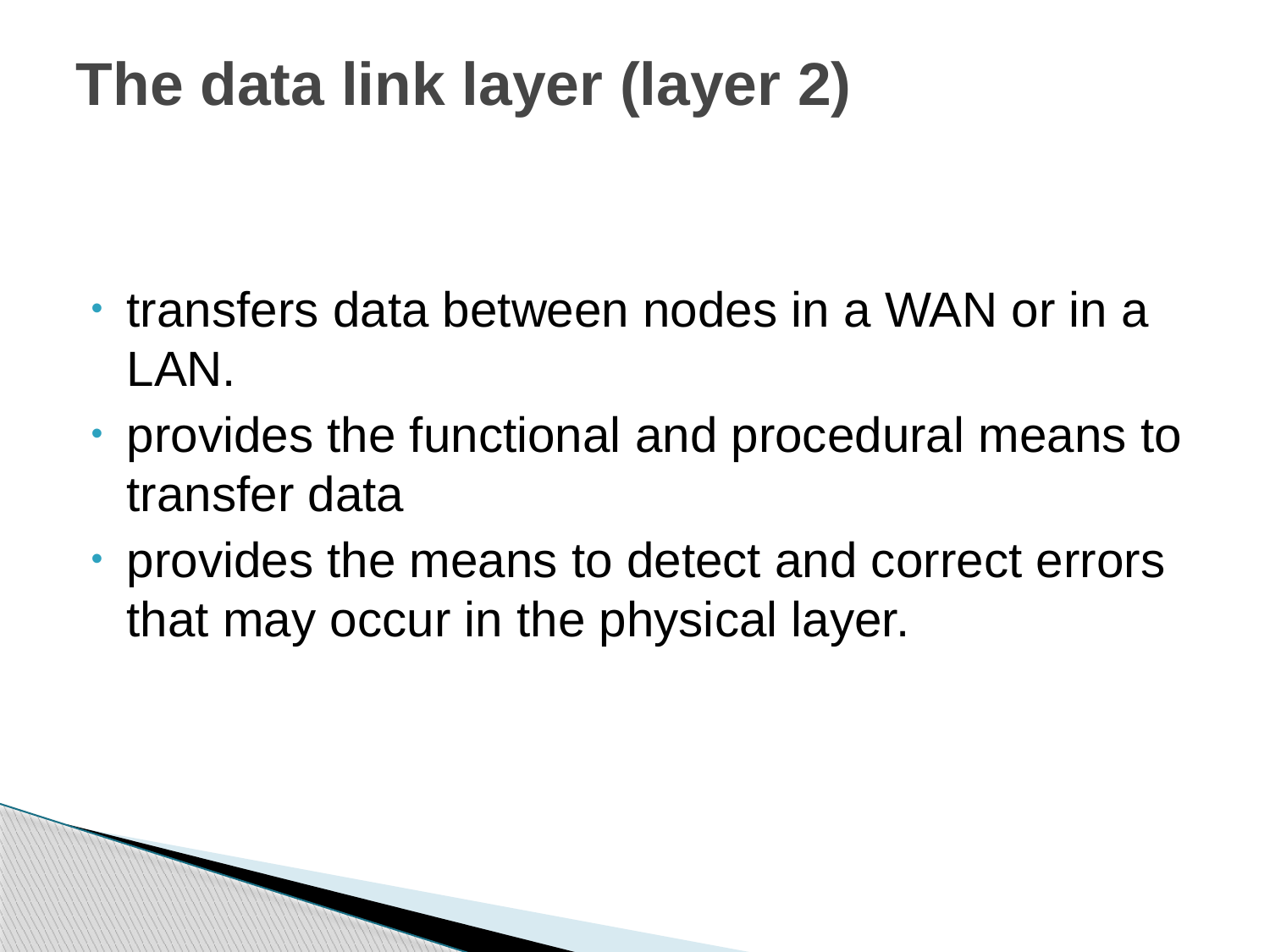

# The data link layer (layer 2)

transfers data between nodes in a WAN or in a LAN.
provides the functional and procedural means to transfer data
provides the means to detect and correct errors that may occur in the physical layer.